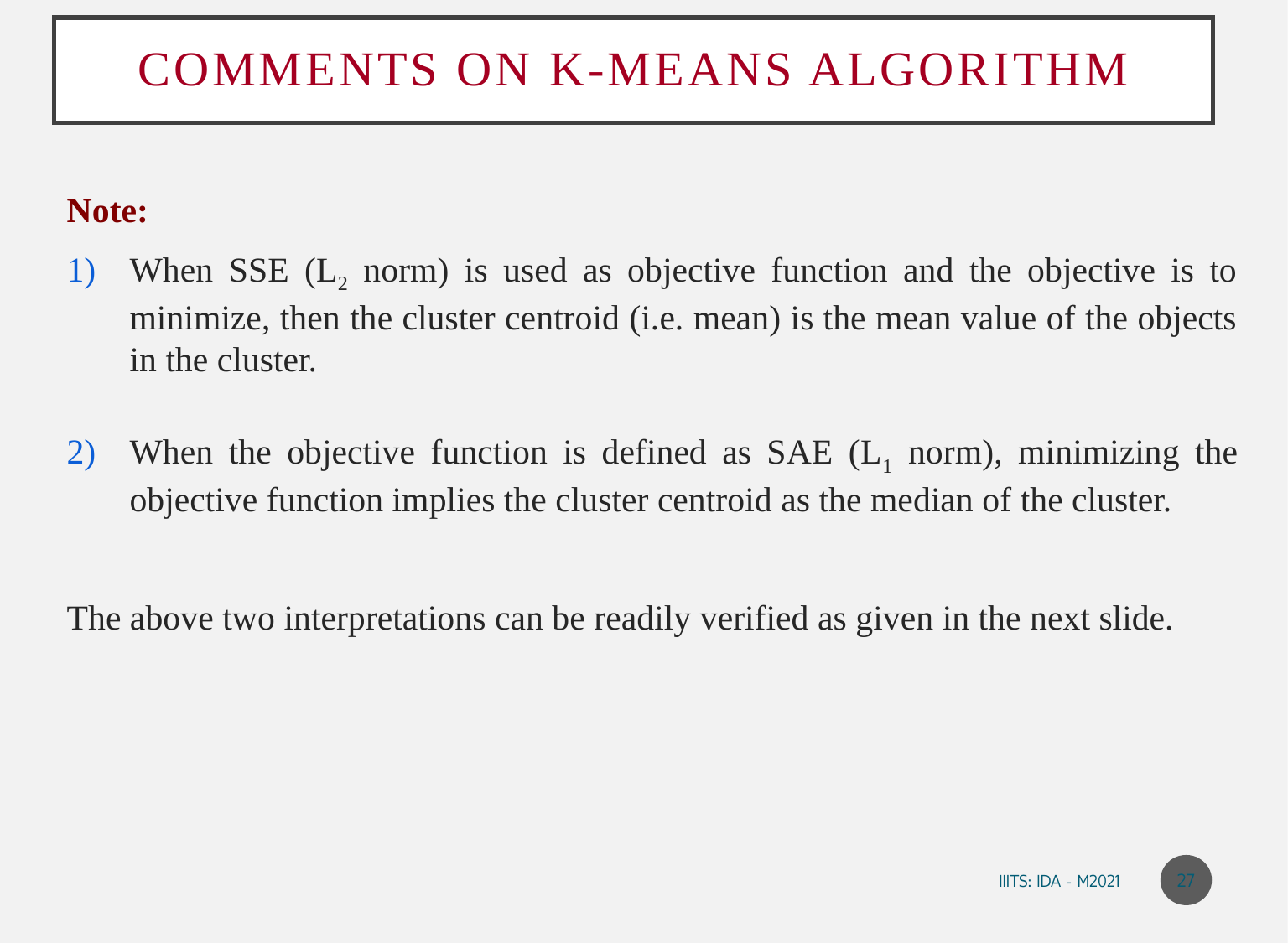

# Comments on k-Means algorithm

Note:
When SSE (L2 norm) is used as objective function and the objective is to minimize, then the cluster centroid (i.e. mean) is the mean value of the objects in the cluster.

When the objective function is defined as SAE (L1 norm), minimizing the objective function implies the cluster centroid as the median of the cluster.

The above two interpretations can be readily verified as given in the next slide.

27
IIITS: IDA - M2021